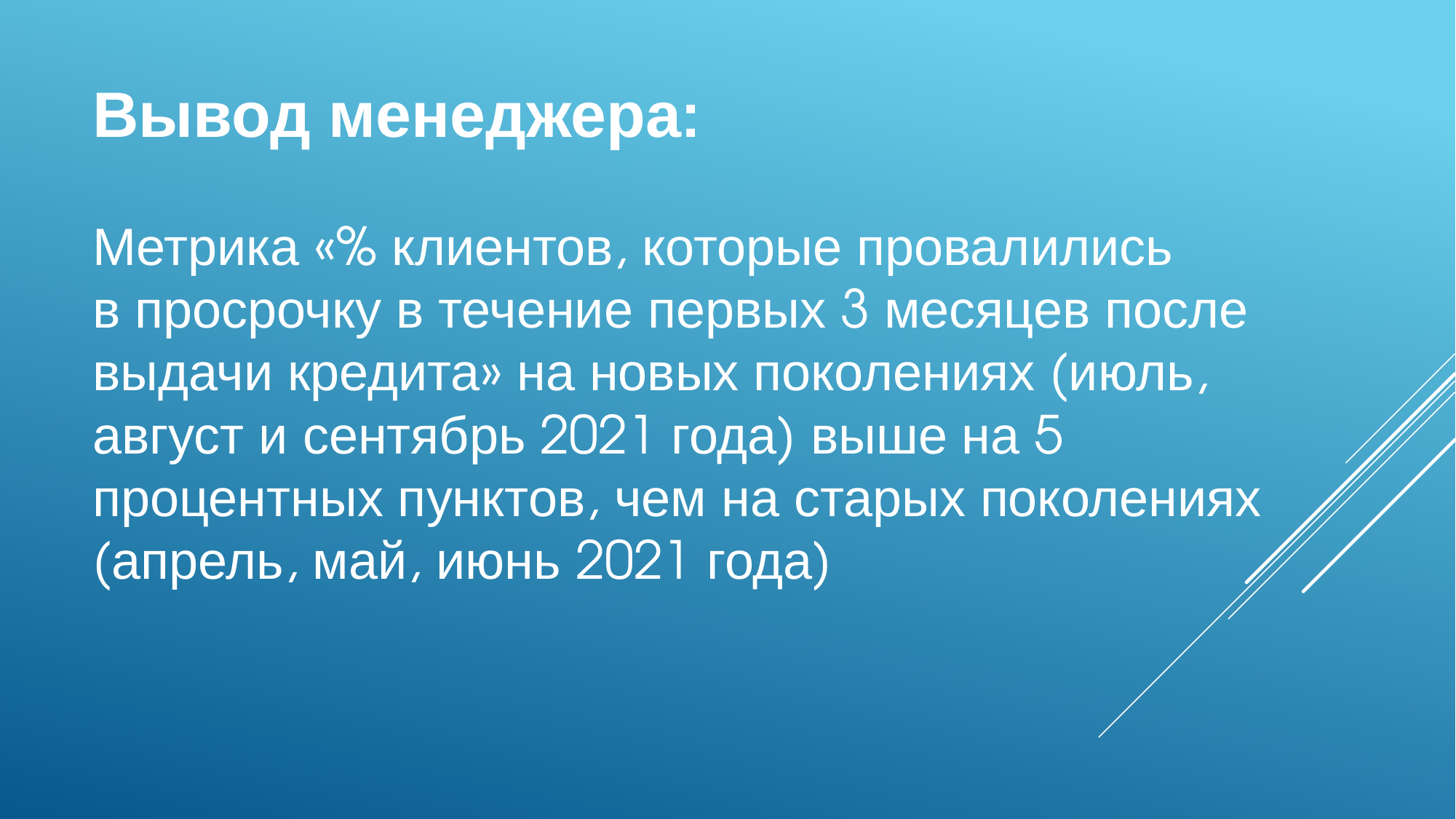

# Вывод менеджера: Метрика «% клиентов, которые провалились в просрочку в течение первых 3 месяцев после выдачи кредита» на новых поколениях (июль, август и сентябрь 2021 года) выше на 5 процентных пунктов, чем на старых поколениях (апрель, май, июнь 2021 года)